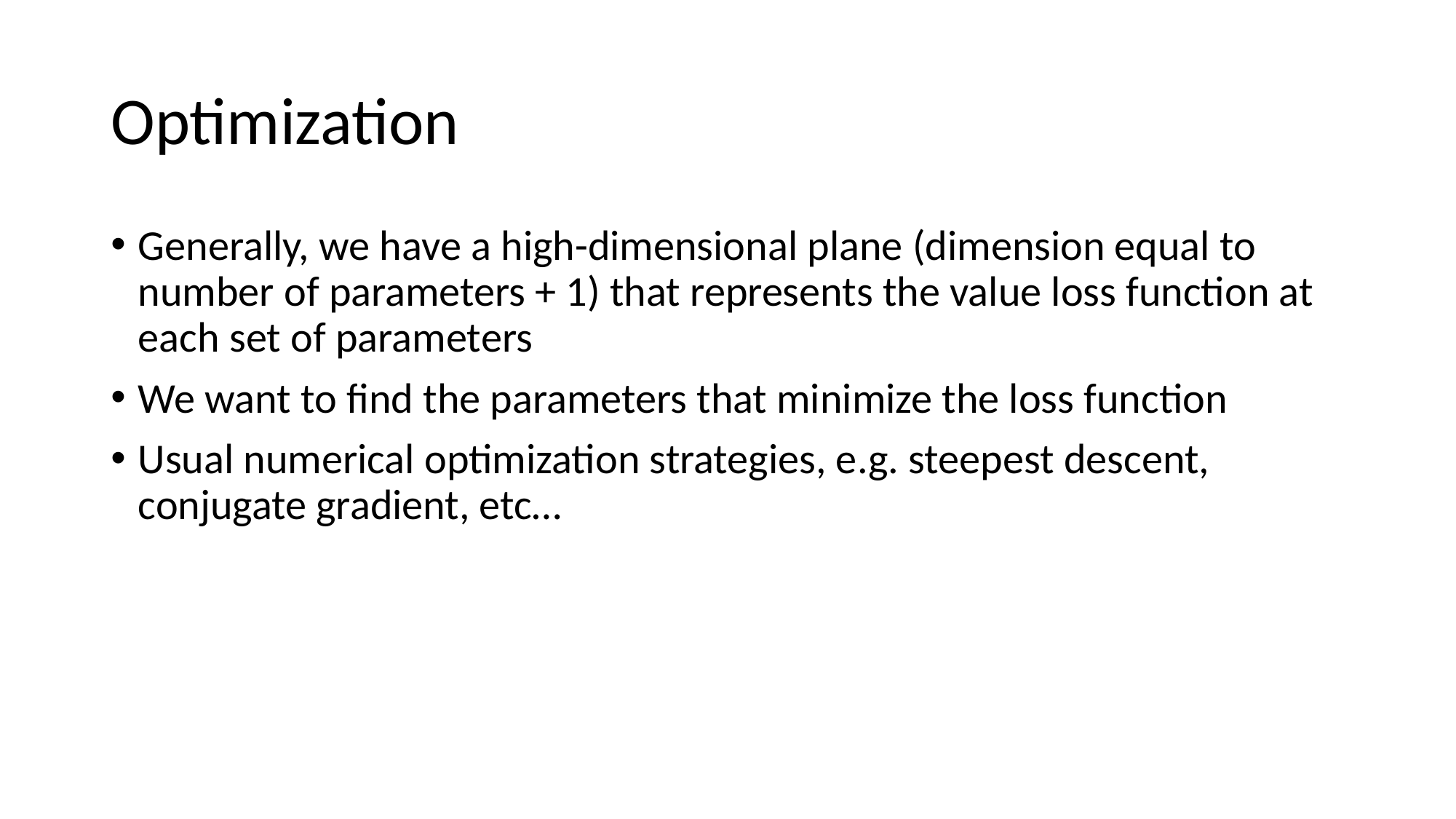

# Optimization
Generally, we have a high-dimensional plane (dimension equal to number of parameters + 1) that represents the value loss function at each set of parameters
We want to find the parameters that minimize the loss function
Usual numerical optimization strategies, e.g. steepest descent, conjugate gradient, etc…